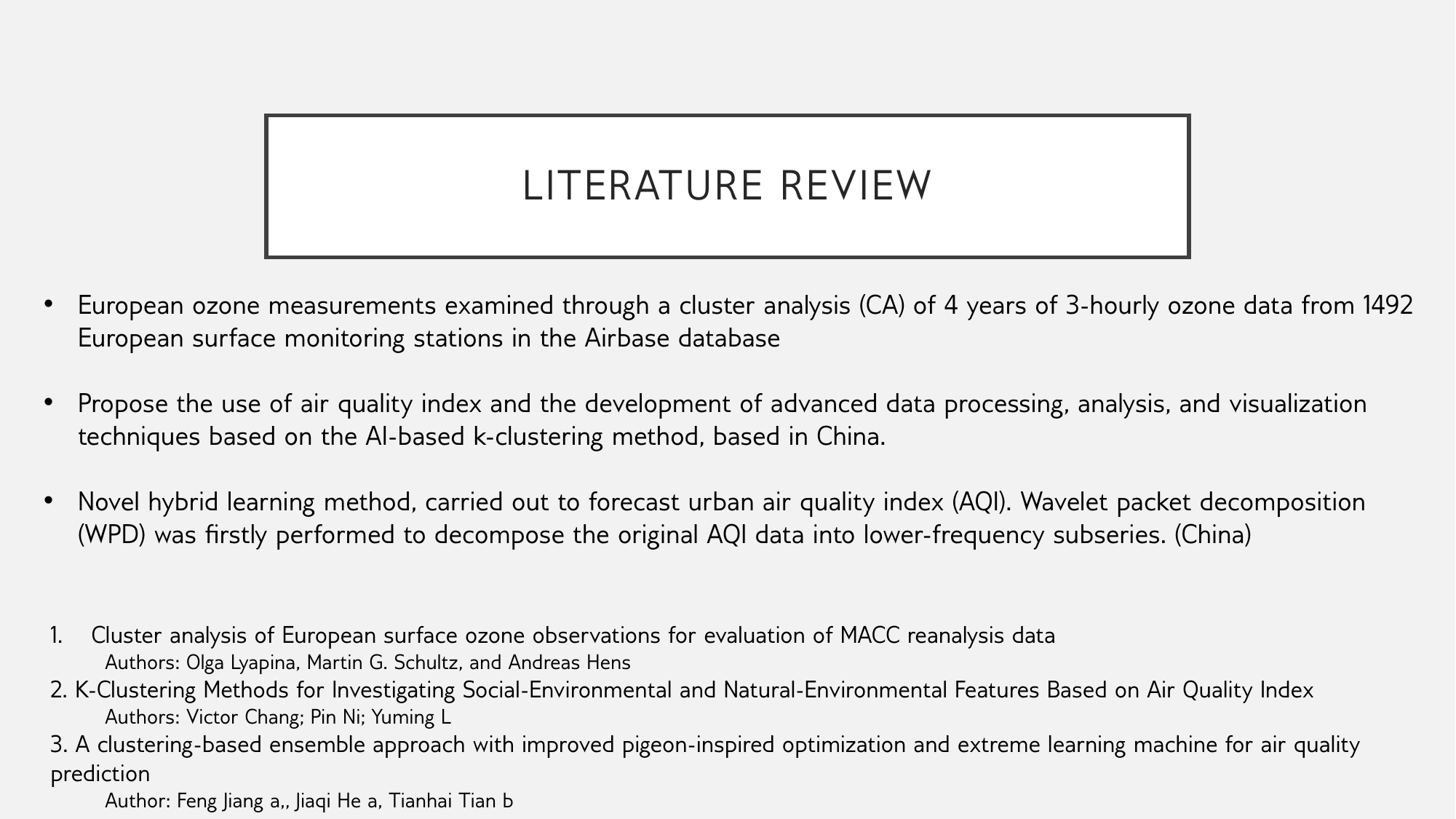

# Literature review
European ozone measurements examined through a cluster analysis (CA) of 4 years of 3-hourly ozone data from 1492 European surface monitoring stations in the Airbase database

Propose the use of air quality index and the development of advanced data processing, analysis, and visualization techniques based on the AI-based k-clustering method, based in China.

Novel hybrid learning method, carried out to forecast urban air quality index (AQI). Wavelet packet decomposition (WPD) was firstly performed to decompose the original AQI data into lower-frequency subseries. (China)

Cluster analysis of European surface ozone observations for evaluation of MACC reanalysis data
Authors: Olga Lyapina, Martin G. Schultz, and Andreas Hens
2. K-Clustering Methods for Investigating Social-Environmental and Natural-Environmental Features Based on Air Quality Index
Authors: Victor Chang; Pin Ni; Yuming L
3. A clustering-based ensemble approach with improved pigeon-inspired optimization and extreme learning machine for air quality prediction
Author: Feng Jiang a,, Jiaqi He a, Tianhai Tian b